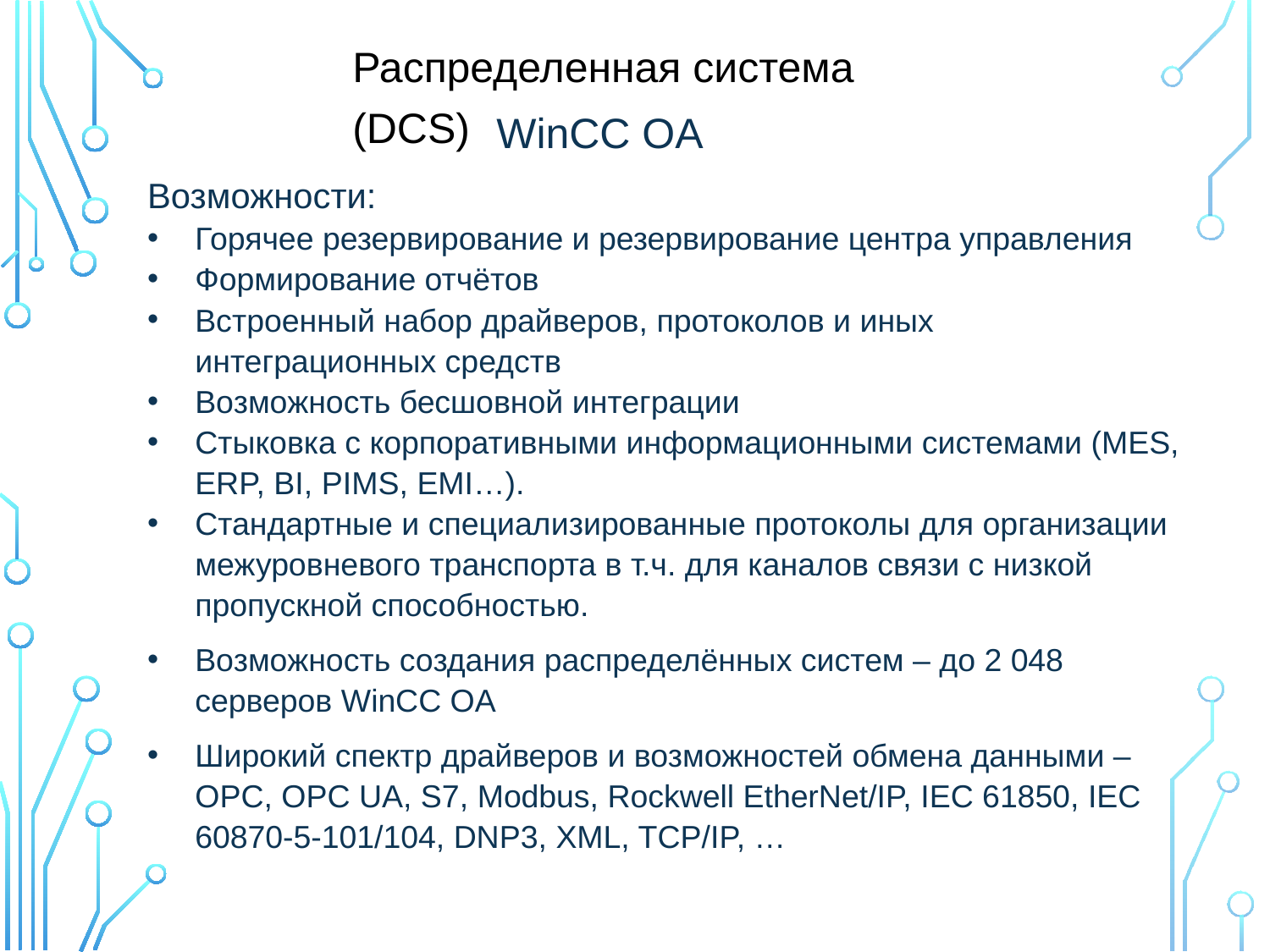

Распределенная система (DCS)
WinCC OA
Возможности:
Горячее резервирование и резервирование центра управления
Формирование отчётов
Встроенный набор драйверов, протоколов и иных интеграционных средств
Возможность бесшовной интеграции
Стыковка с корпоративными информационными системами (MES, ERP, BI, PIMS, EMI…).
Стандартные и специализированные протоколы для организации межуровневого транспорта в т.ч. для каналов связи с низкой пропускной способностью.
Возможность создания распределённых систем – до 2 048 серверов WinCC OA
Широкий спектр драйверов и возможностей обмена данными – OPC, OPC UA, S7, Modbus, Rockwell EtherNet/IP, IEC 61850, IEC 60870-5-101/104, DNP3, XML, TCP/IP, …